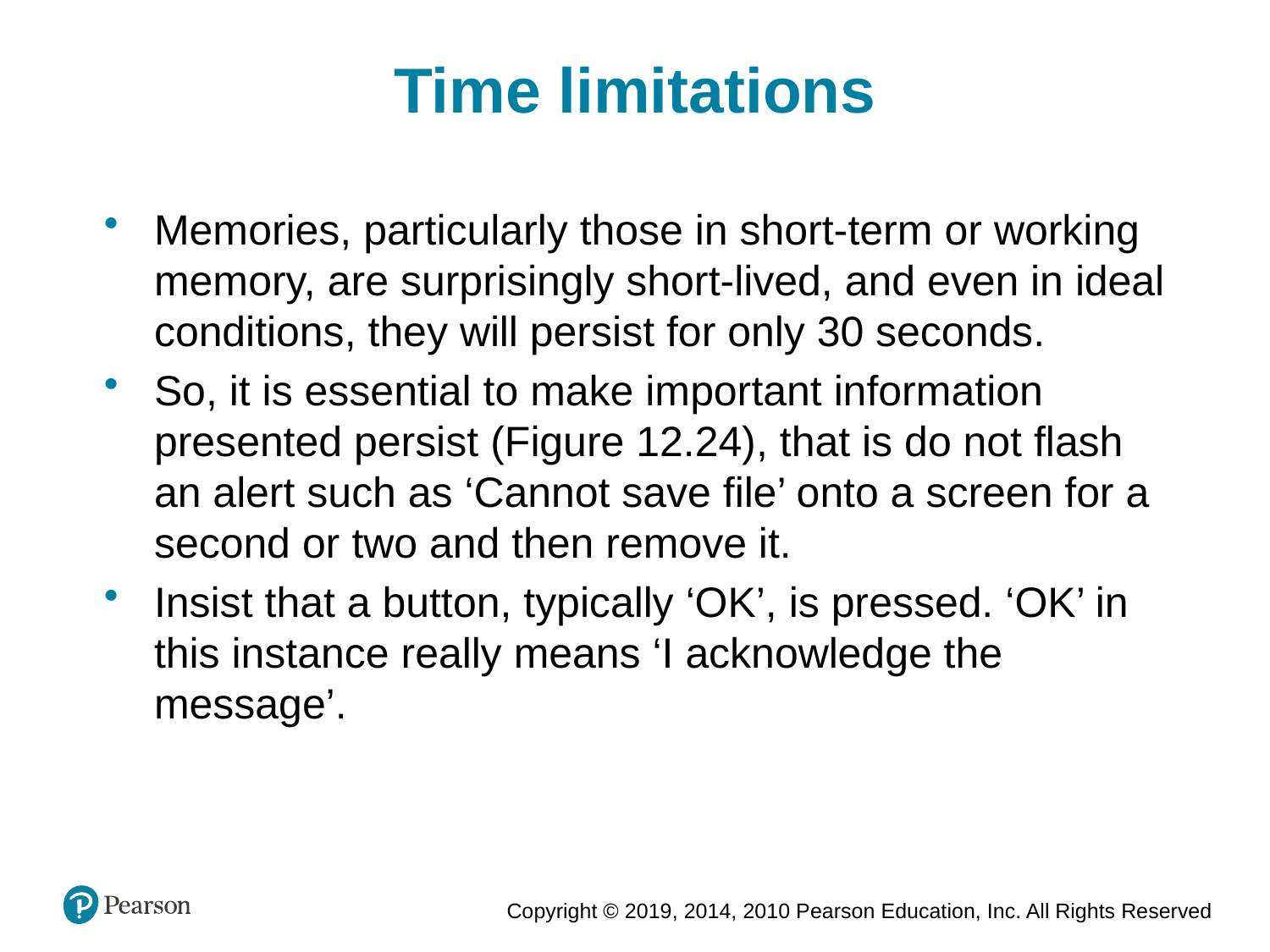

Time limitations
Memories, particularly those in short-term or working memory, are surprisingly short-lived, and even in ideal conditions, they will persist for only 30 seconds.
So, it is essential to make important information presented persist (Figure 12.24), that is do not flash an alert such as ‘Cannot save file’ onto a screen for a second or two and then remove it.
Insist that a button, typically ‘OK’, is pressed. ‘OK’ in this instance really means ‘I acknowledge the message’.